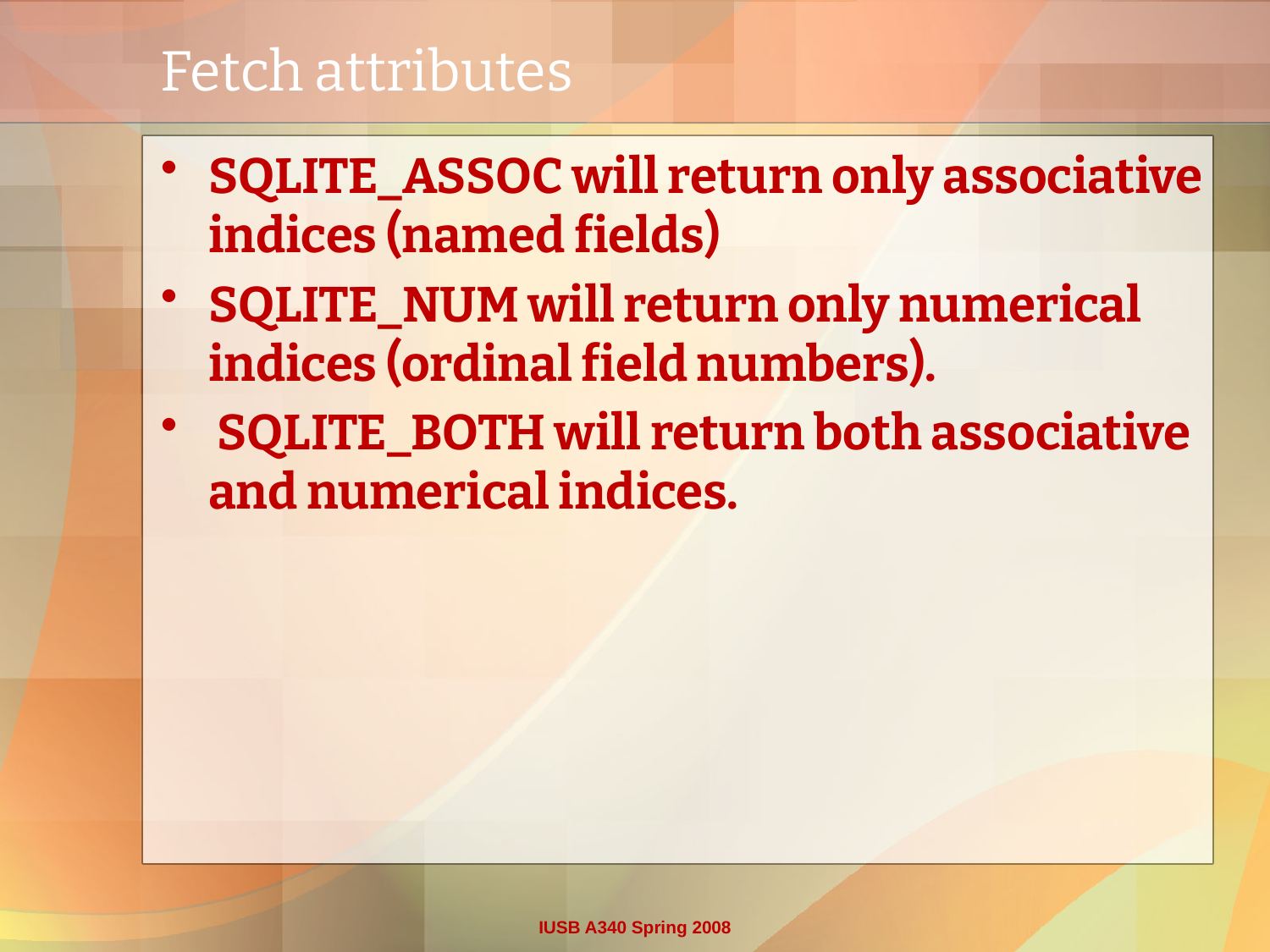

# Fetch attributes
SQLITE_ASSOC will return only associative indices (named fields)
SQLITE_NUM will return only numerical indices (ordinal field numbers).
 SQLITE_BOTH will return both associative and numerical indices.
IUSB A340 Spring 2008